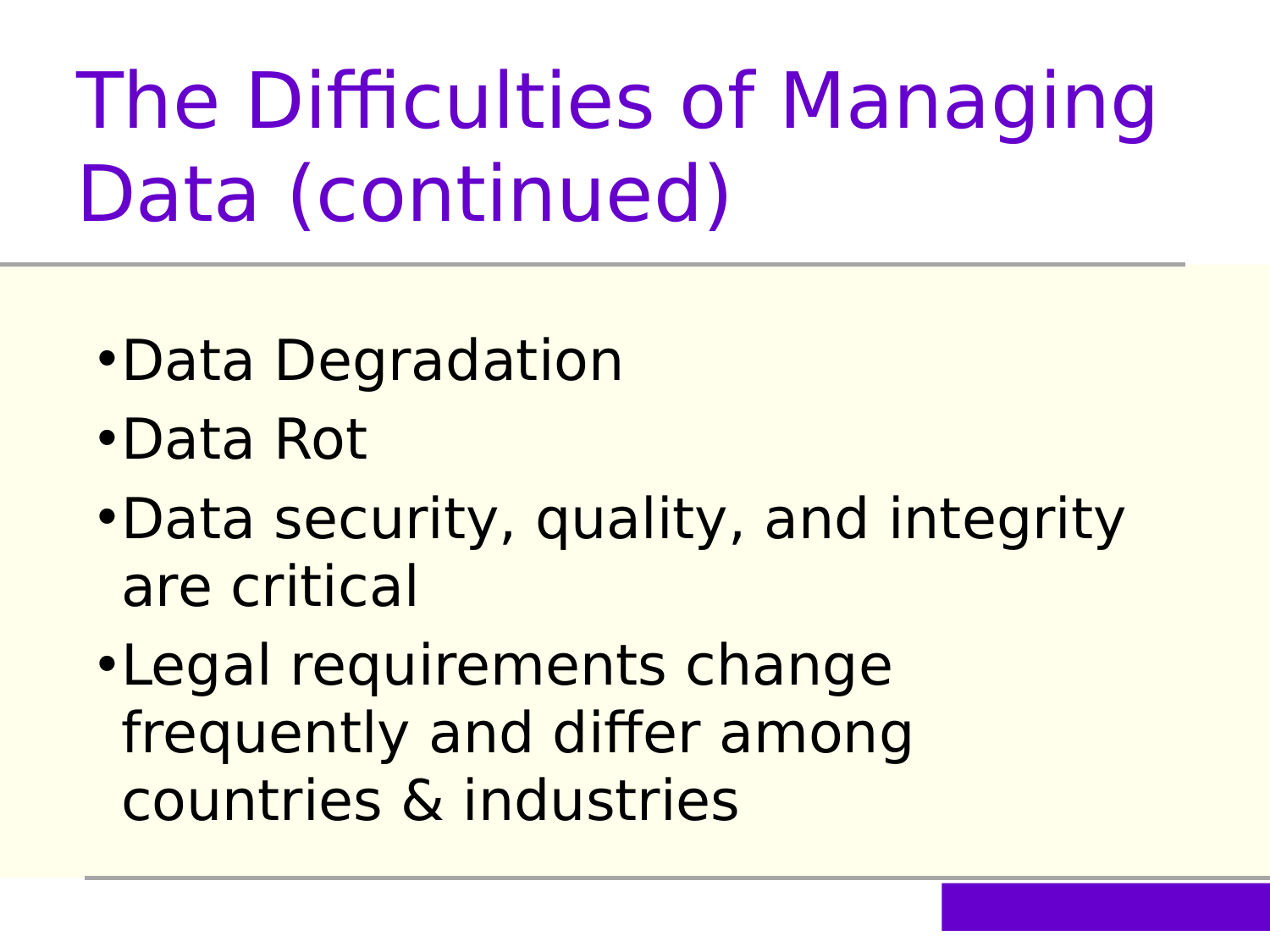

The Difficulties of Managing Data (continued)
Data Degradation
Data Rot
Data security, quality, and integrity are critical
Legal requirements change frequently and differ among countries & industries